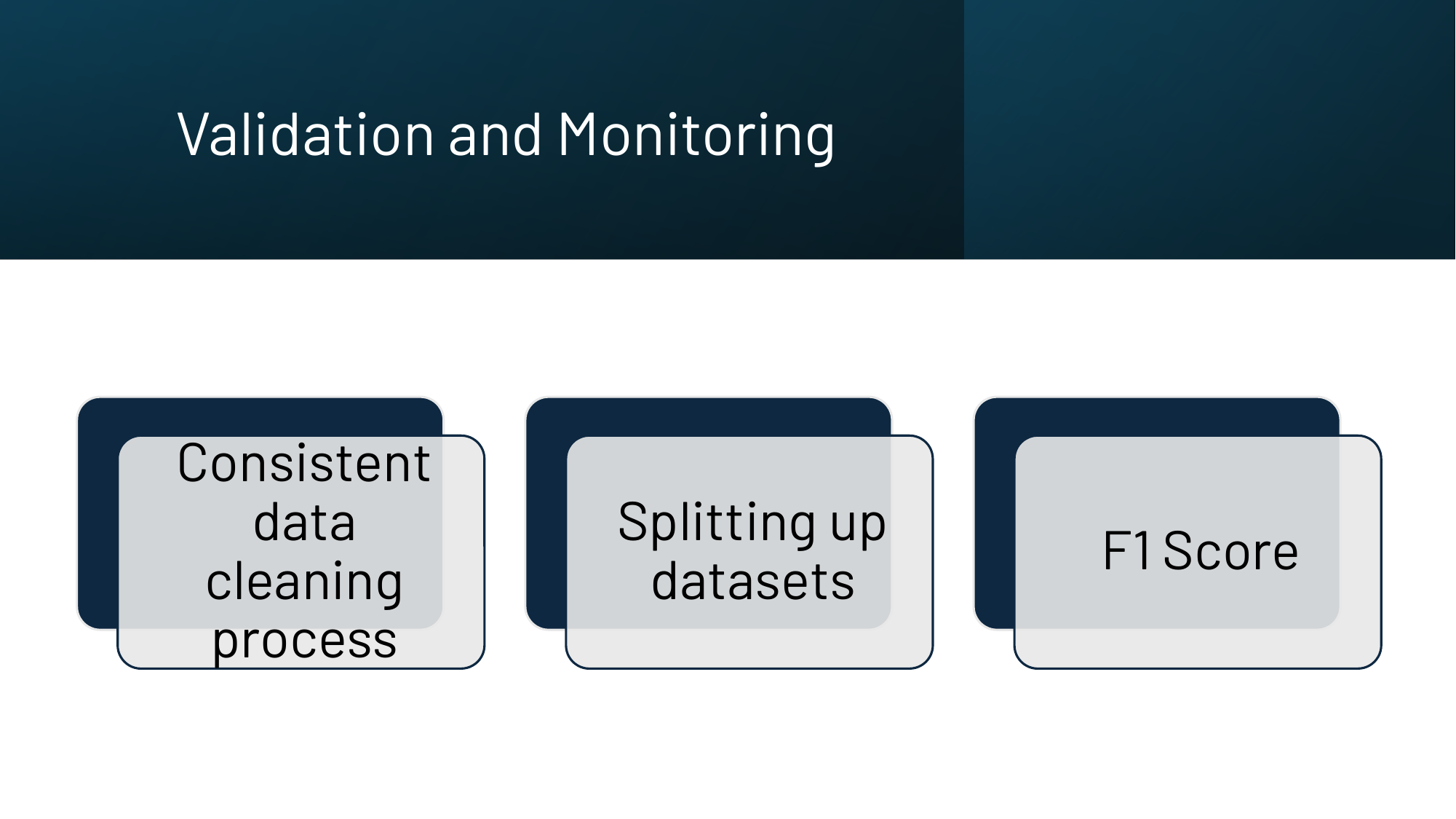

# Validation and Monitoring
Consistent data cleaning process
Splitting up datasets
F1 Score